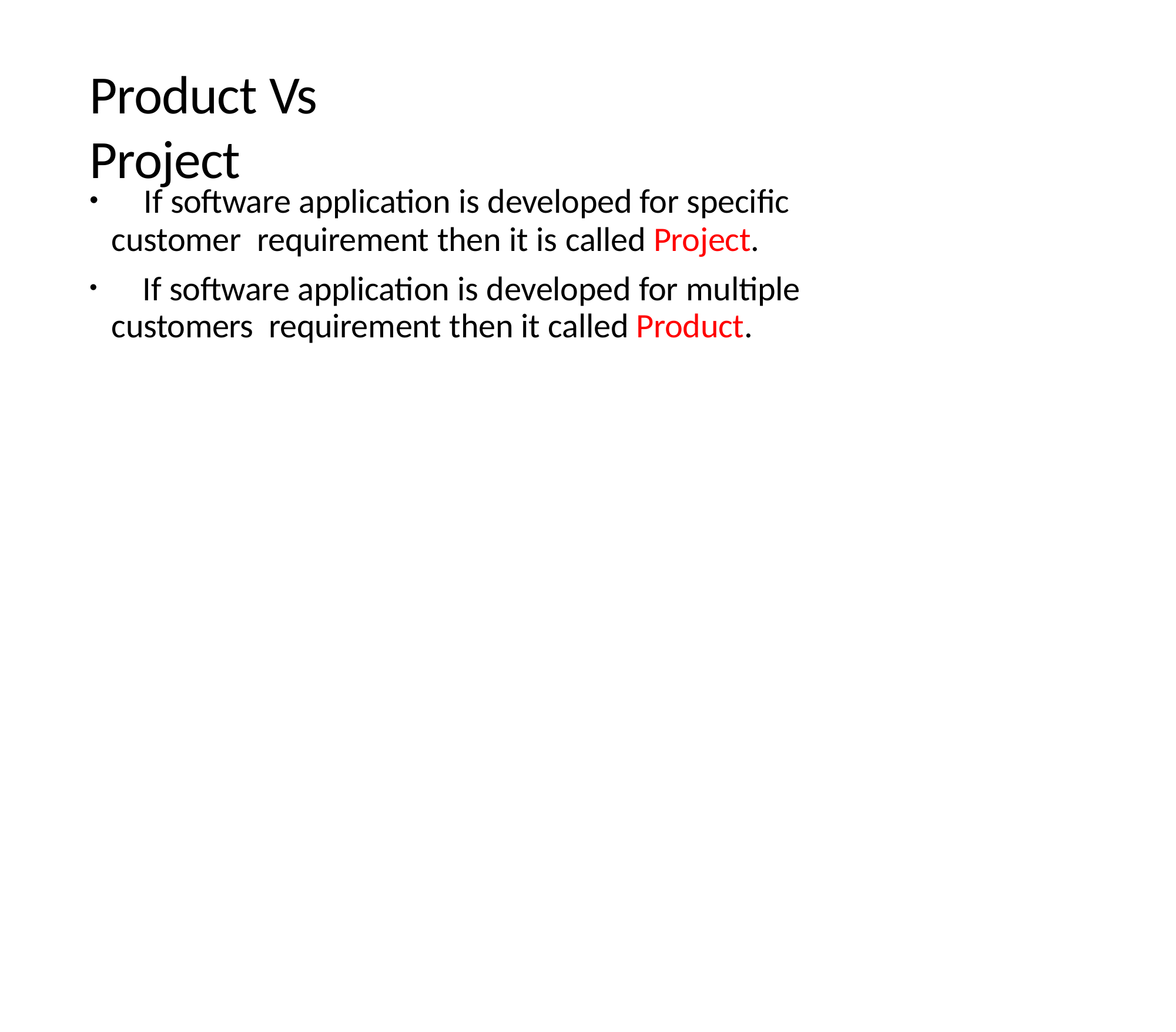

# Product Vs Project
	If software application is developed for specific customer  requirement then it is called Project.
	If software application is developed for multiple customers  requirement then it called Product.